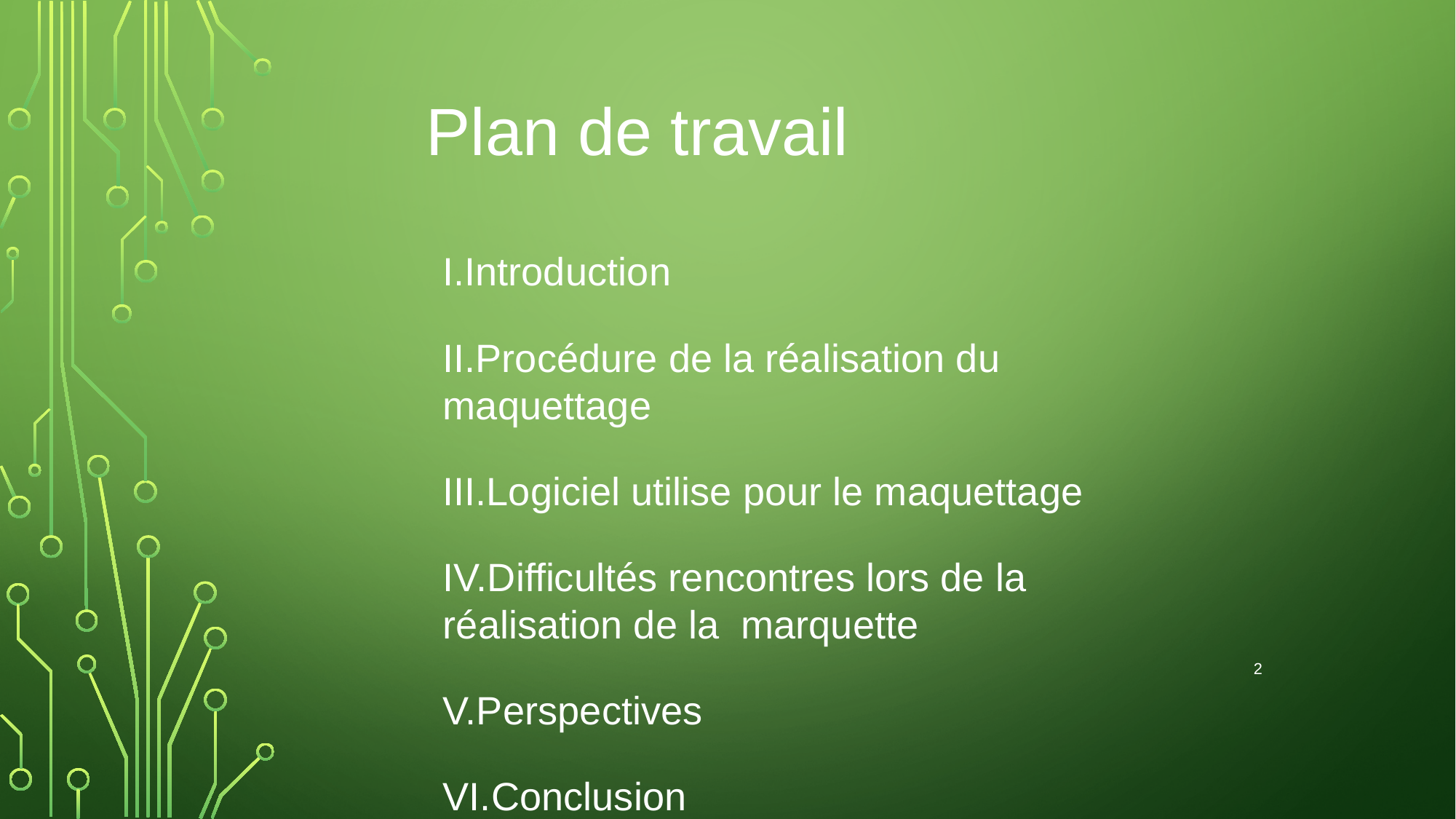

Plan de travail
Introduction
Procédure de la réalisation du maquettage
Logiciel utilise pour le maquettage
Difficultés rencontres lors de la réalisation de la  marquette
Perspectives
Conclusion

2